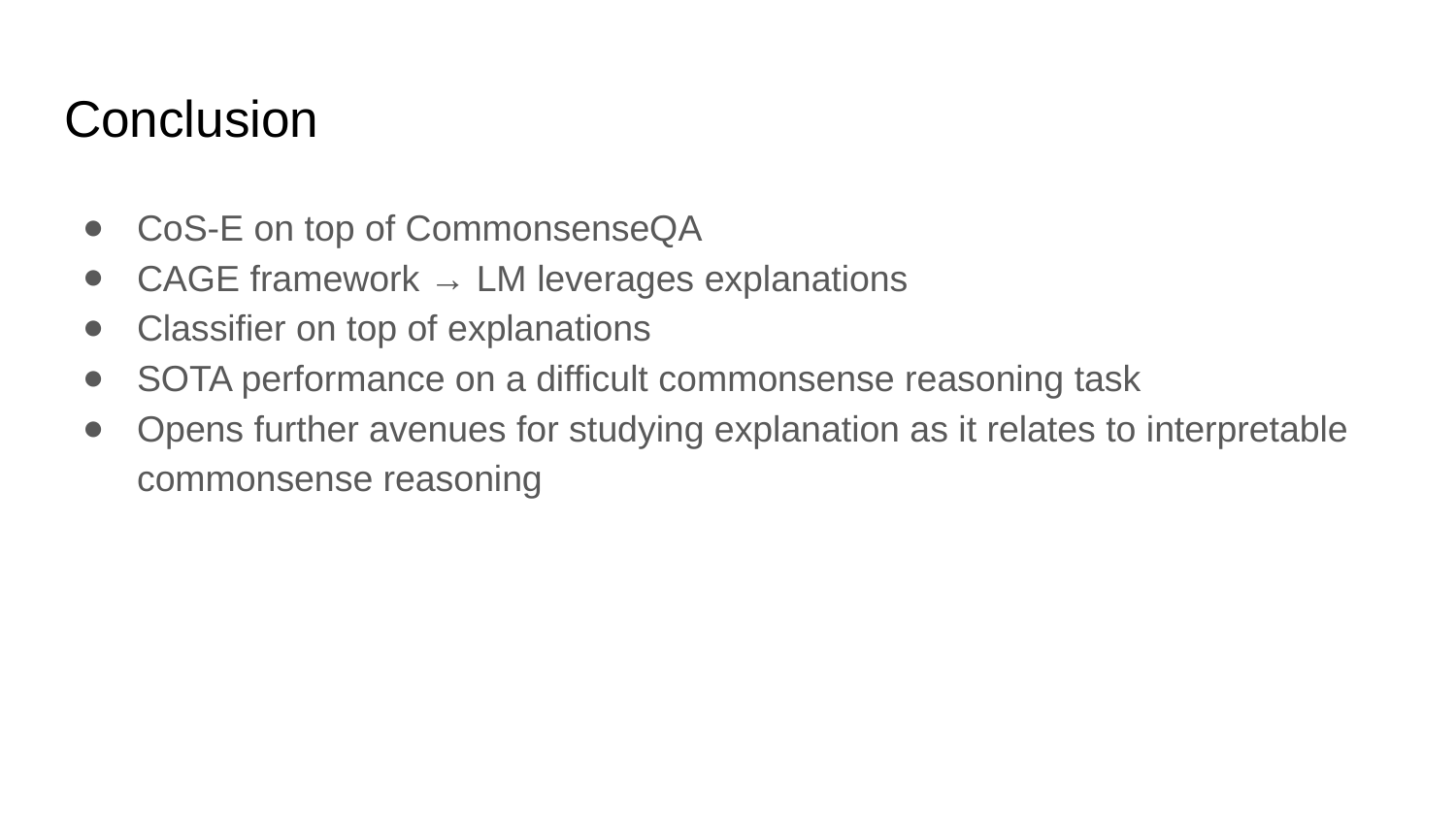

# Conclusion
CoS-E on top of CommonsenseQA
CAGE framework → LM leverages explanations
Classifier on top of explanations
SOTA performance on a difficult commonsense reasoning task
Opens further avenues for studying explanation as it relates to interpretable commonsense reasoning